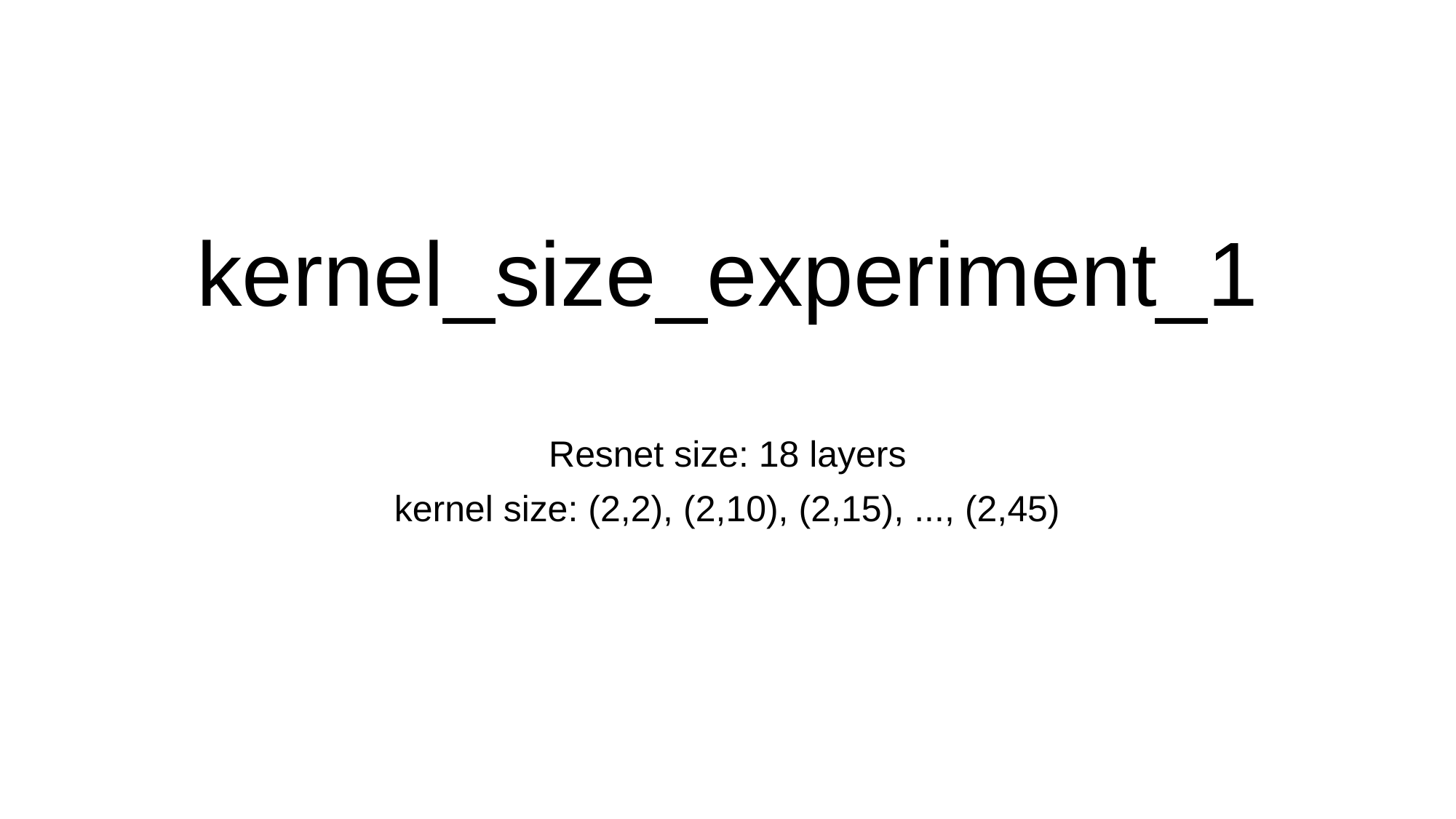

# kernel_size_experiment_1
Resnet size: 18 layers
kernel size: (2,2), (2,10), (2,15), ..., (2,45)